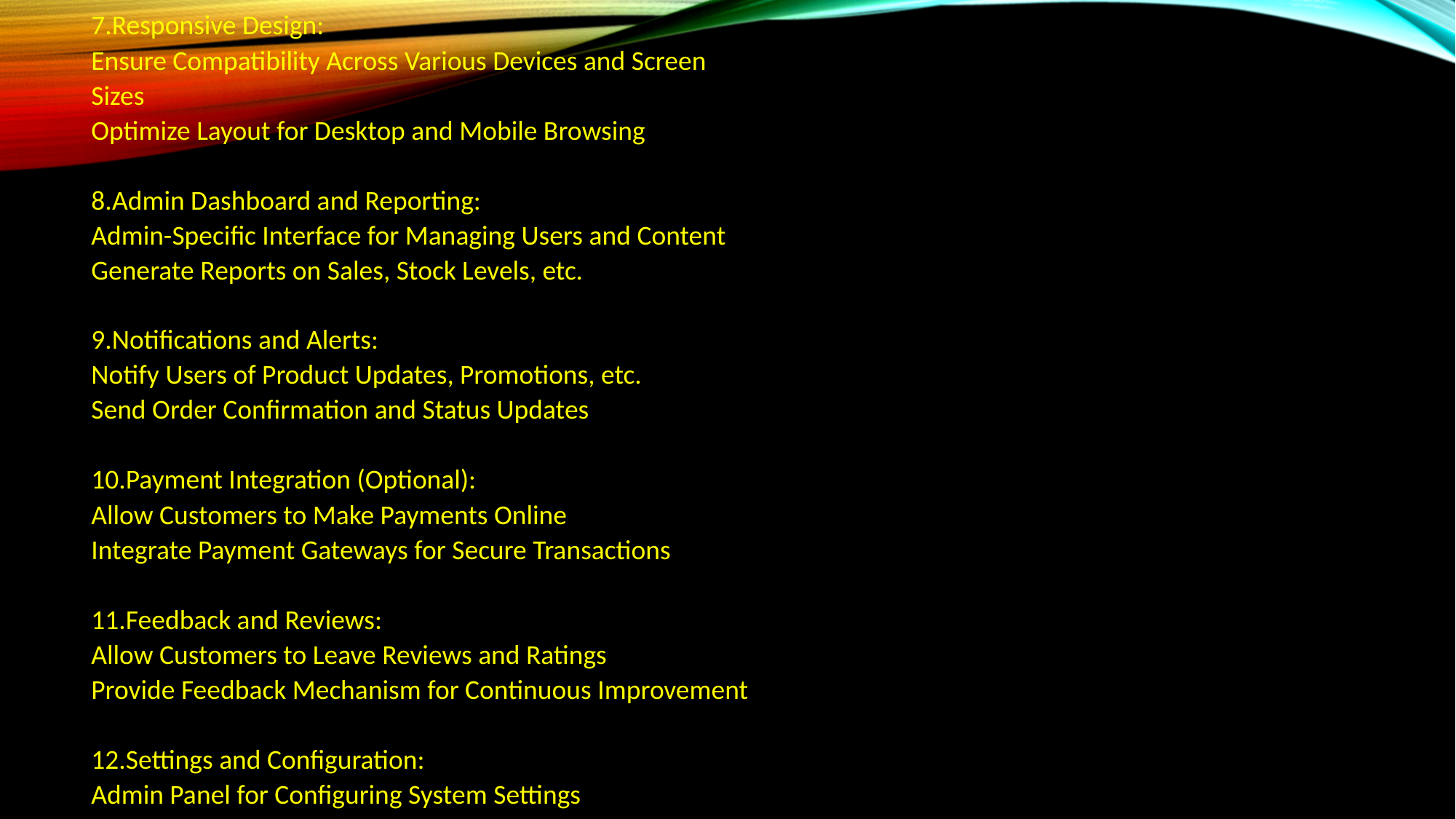

7.Responsive Design:
Ensure Compatibility Across Various Devices and Screen Sizes
Optimize Layout for Desktop and Mobile Browsing

8.Admin Dashboard and Reporting:
Admin-Specific Interface for Managing Users and Content
Generate Reports on Sales, Stock Levels, etc.
9.Notifications and Alerts:
Notify Users of Product Updates, Promotions, etc.
Send Order Confirmation and Status Updates

10.Payment Integration (Optional):
Allow Customers to Make Payments Online
Integrate Payment Gateways for Secure Transactions

11.Feedback and Reviews:
Allow Customers to Leave Reviews and Ratings
Provide Feedback Mechanism for Continuous Improvement

12.Settings and Configuration:
Admin Panel for Configuring System Settings